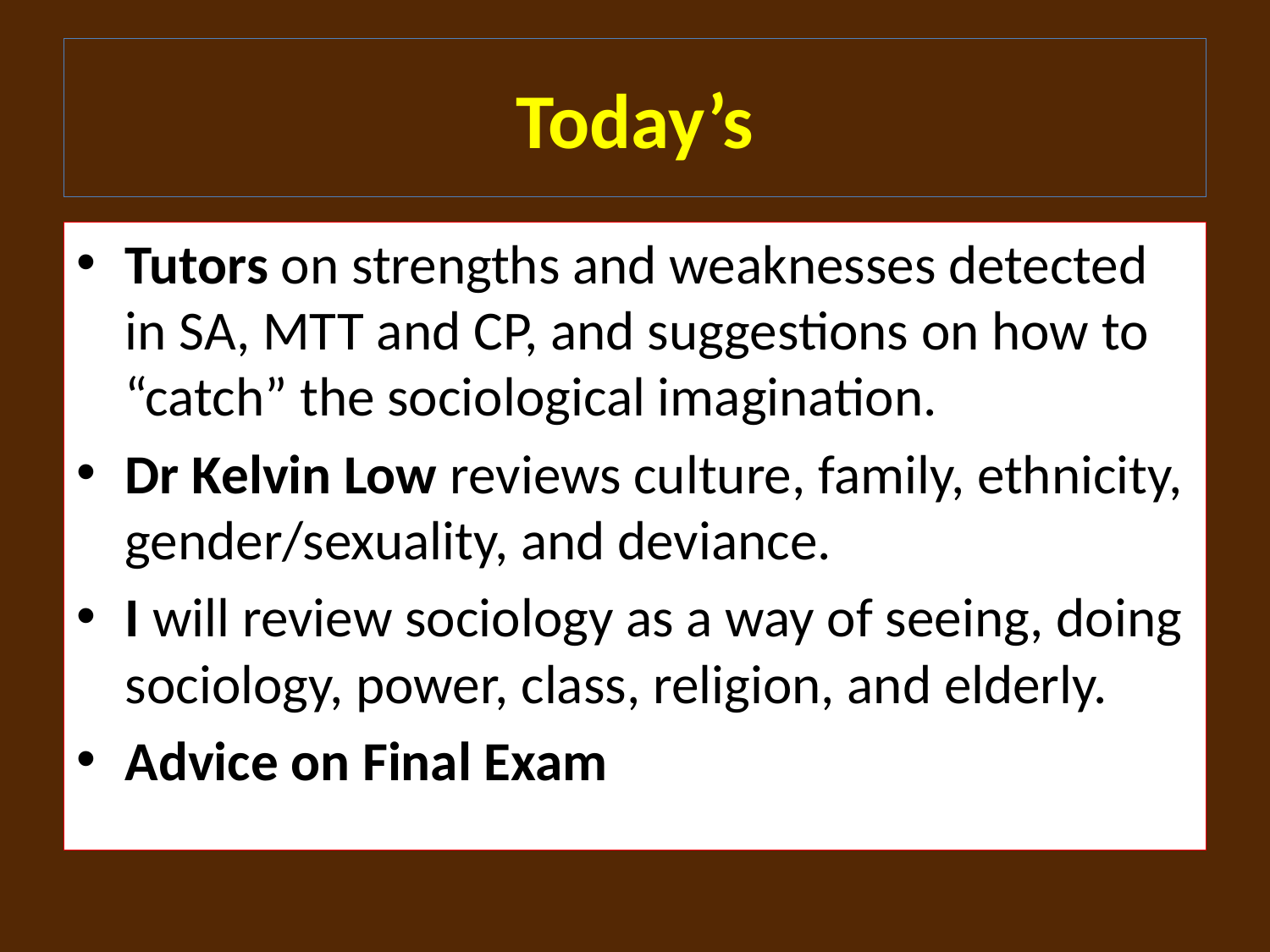

# Today’s
Tutors on strengths and weaknesses detected in SA, MTT and CP, and suggestions on how to “catch” the sociological imagination.
Dr Kelvin Low reviews culture, family, ethnicity, gender/sexuality, and deviance.
I will review sociology as a way of seeing, doing sociology, power, class, religion, and elderly.
Advice on Final Exam